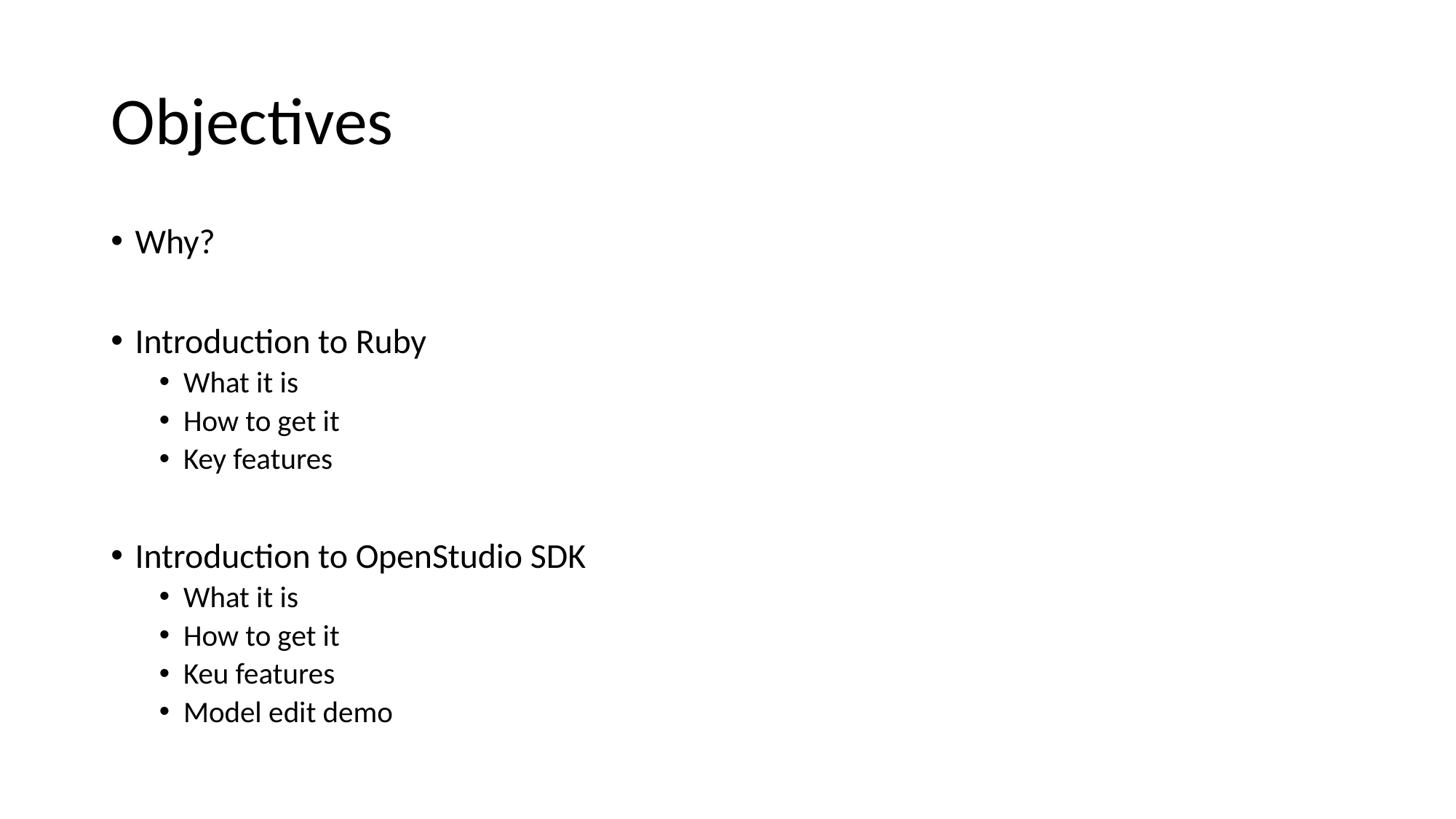

# Objectives
Why?

Introduction to Ruby
What it is
How to get it
Key features

Introduction to OpenStudio SDK
What it is
How to get it
Keu features
Model edit demo